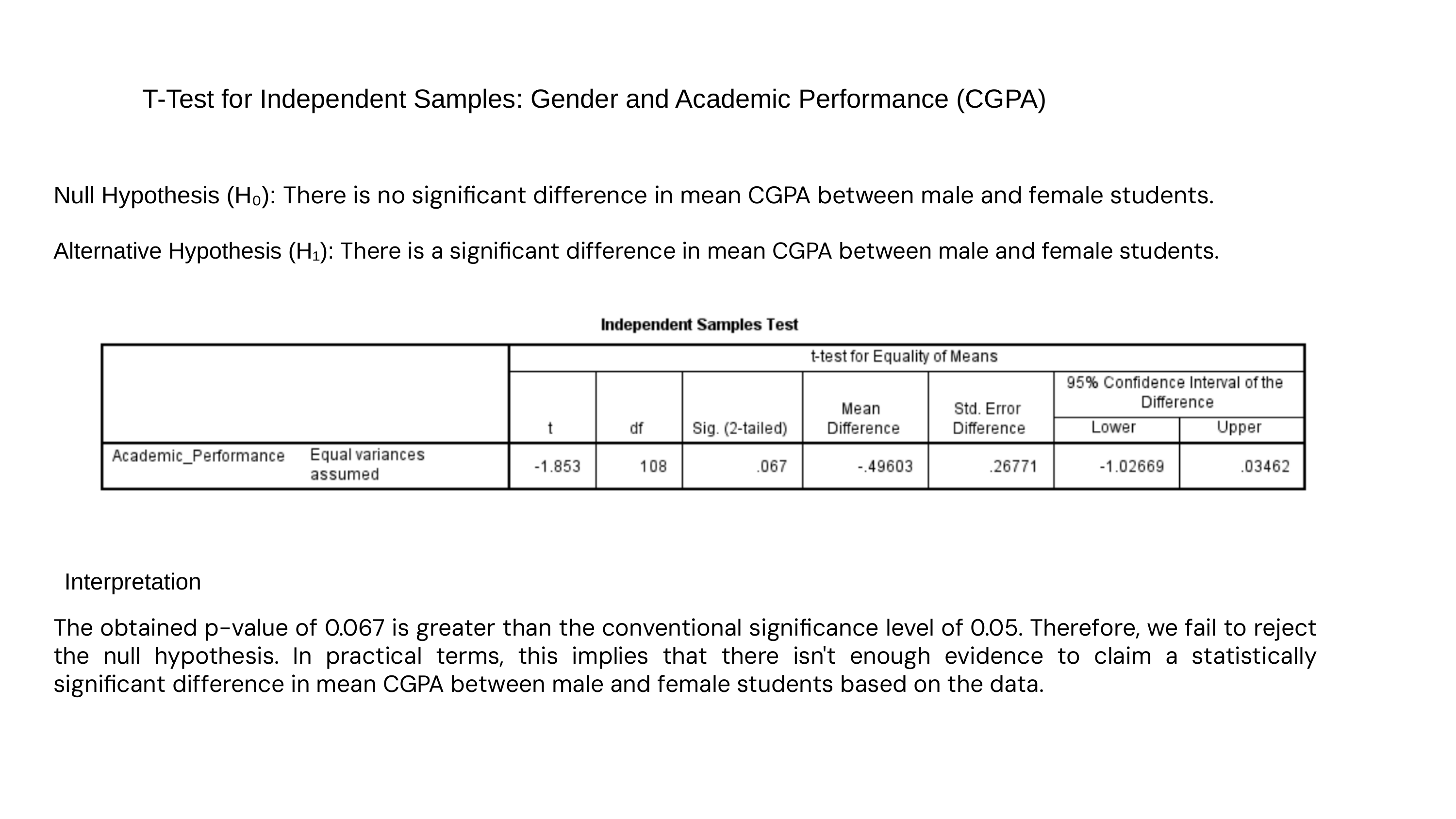

T-Test for Independent Samples: Gender and Academic Performance (CGPA)

Null Hypothesis (H₀): There is no significant difference in mean CGPA between male and female students.

Alternative Hypothesis (H₁): There is a significant difference in mean CGPA between male and female students.

Interpretation
The obtained p-value of 0.067 is greater than the conventional significance level of 0.05. Therefore, we fail to reject the null hypothesis. In practical terms, this implies that there isn't enough evidence to claim a statistically significant difference in mean CGPA between male and female students based on the data.